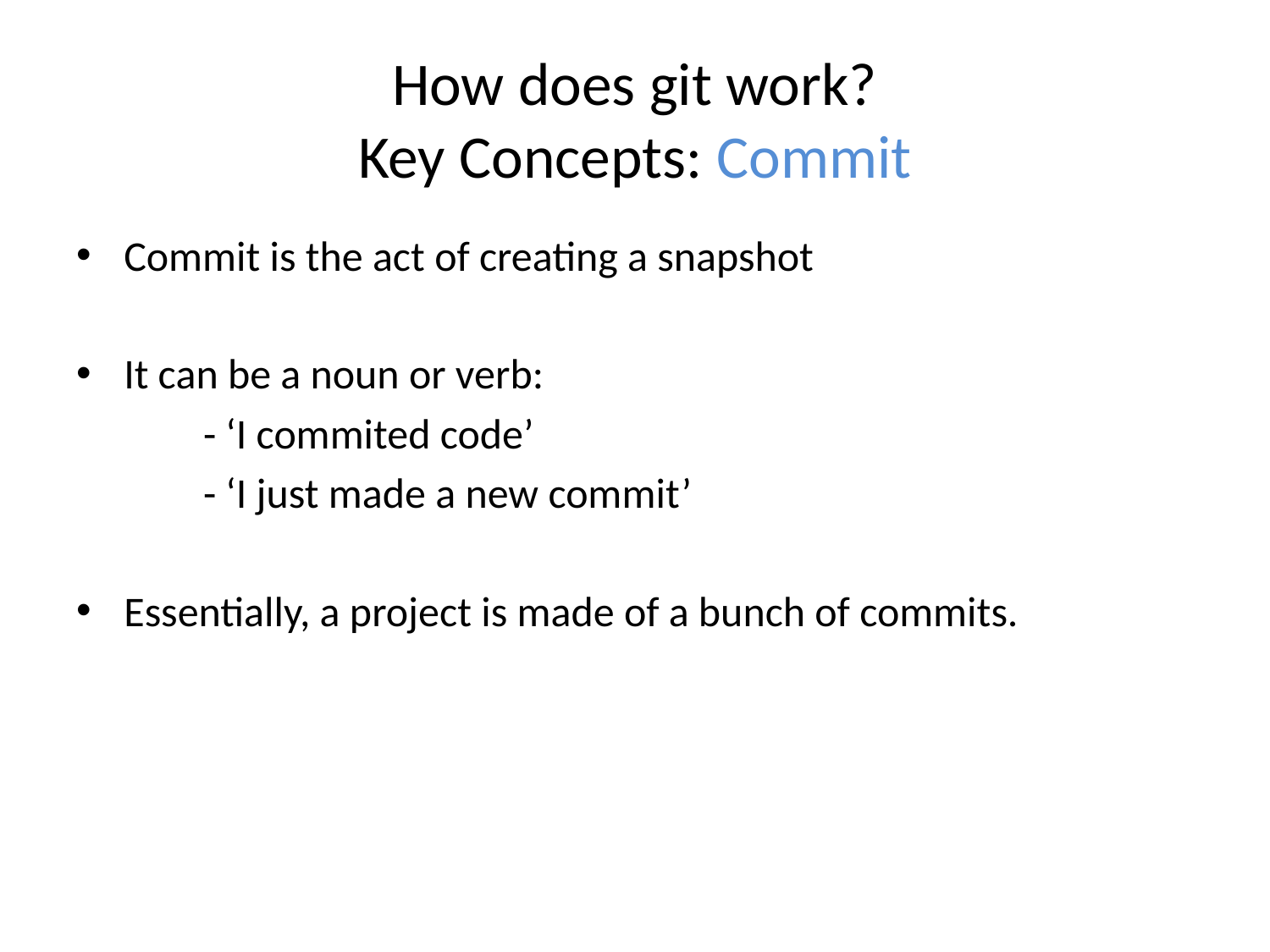

# How does git work? Key Concepts: Commit
Commit is the act of creating a snapshot

It can be a noun or verb:
	- ‘I commited code’
	- ‘I just made a new commit’

Essentially, a project is made of a bunch of commits.